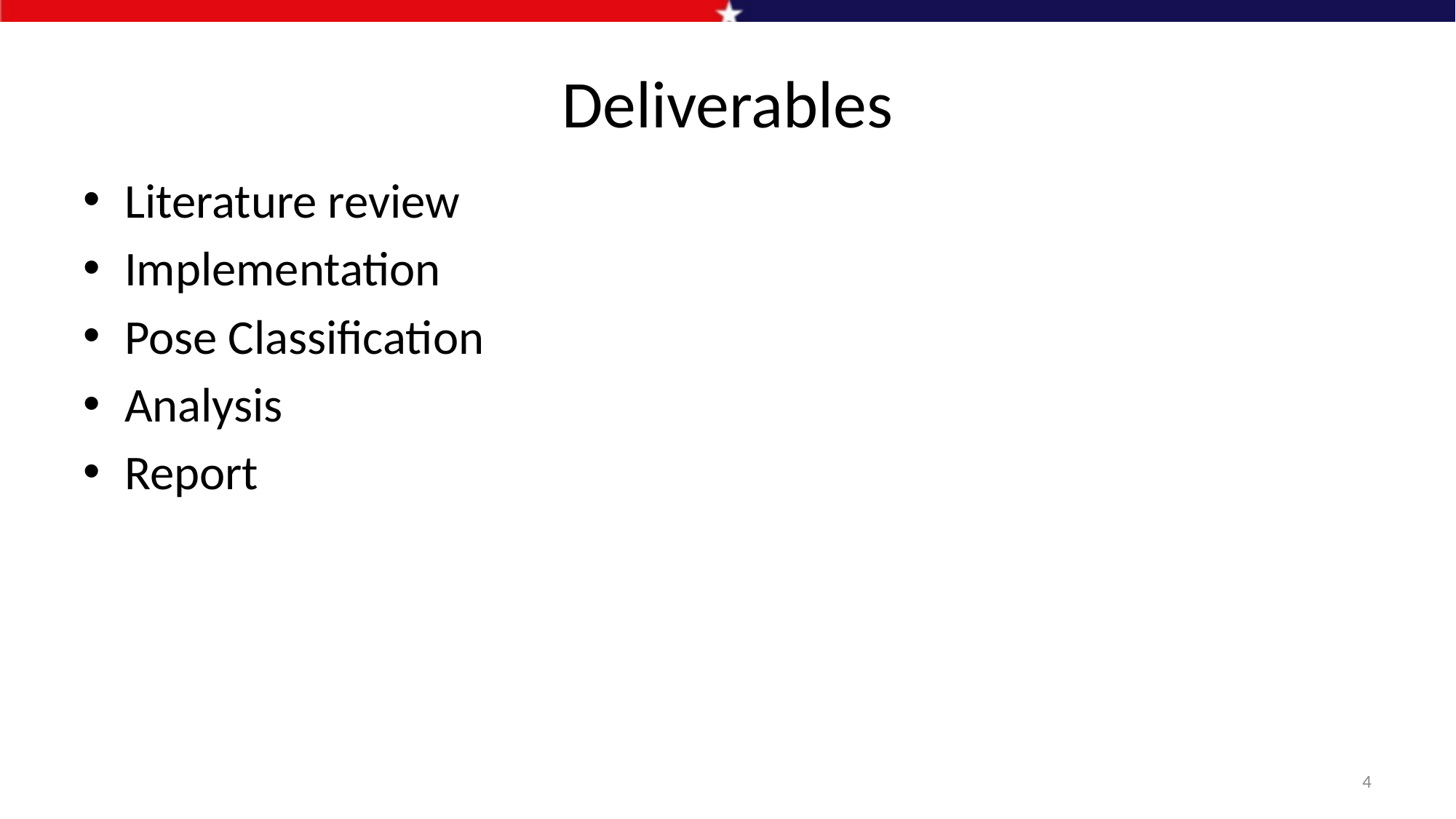

# Deliverables
Literature review
Implementation
Pose Classification
Analysis
Report
4